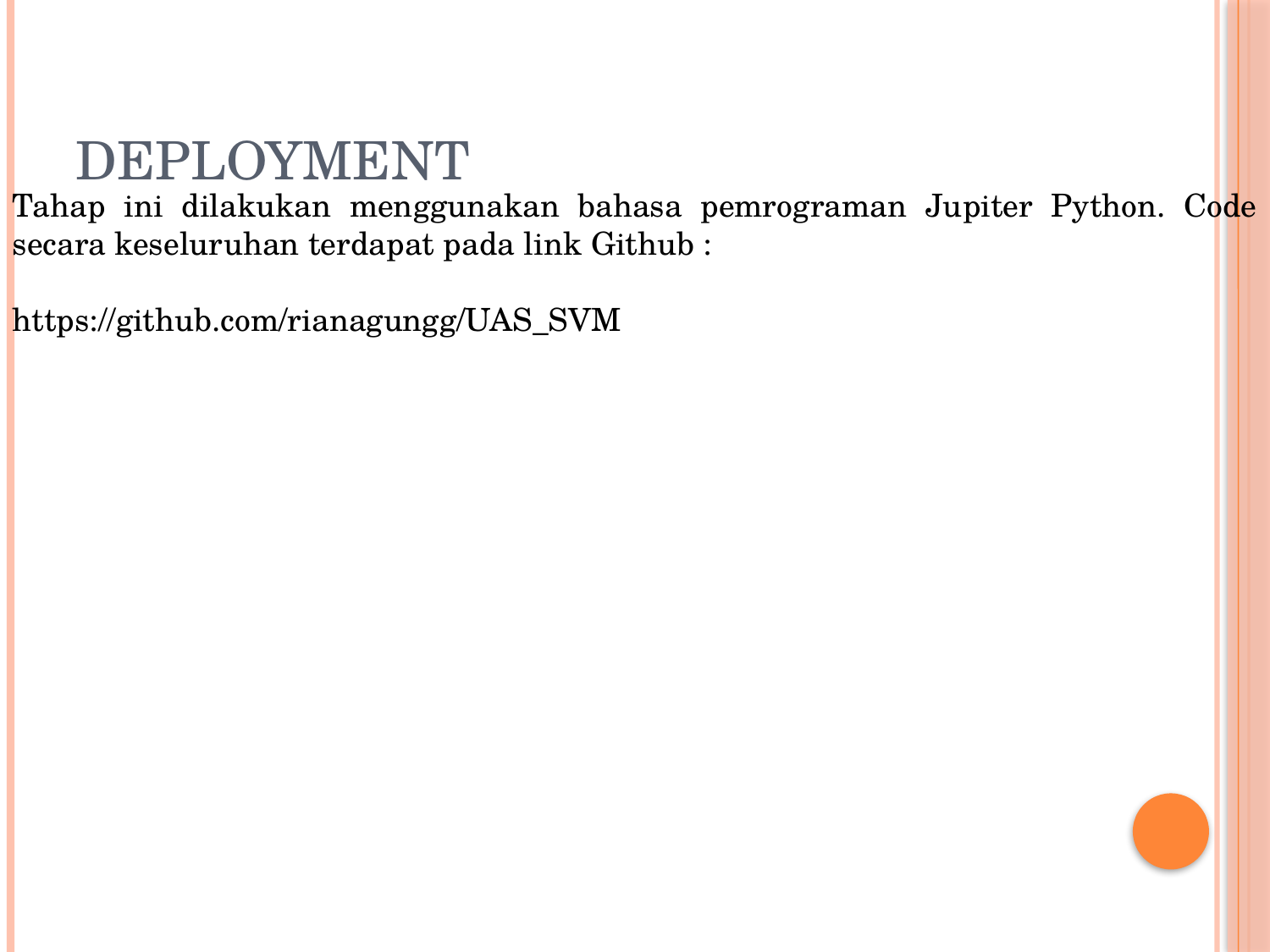

# Deployment
Tahap ini dilakukan menggunakan bahasa pemrograman Jupiter Python. Code secara keseluruhan terdapat pada link Github :

https://github.com/rianagungg/UAS_SVM